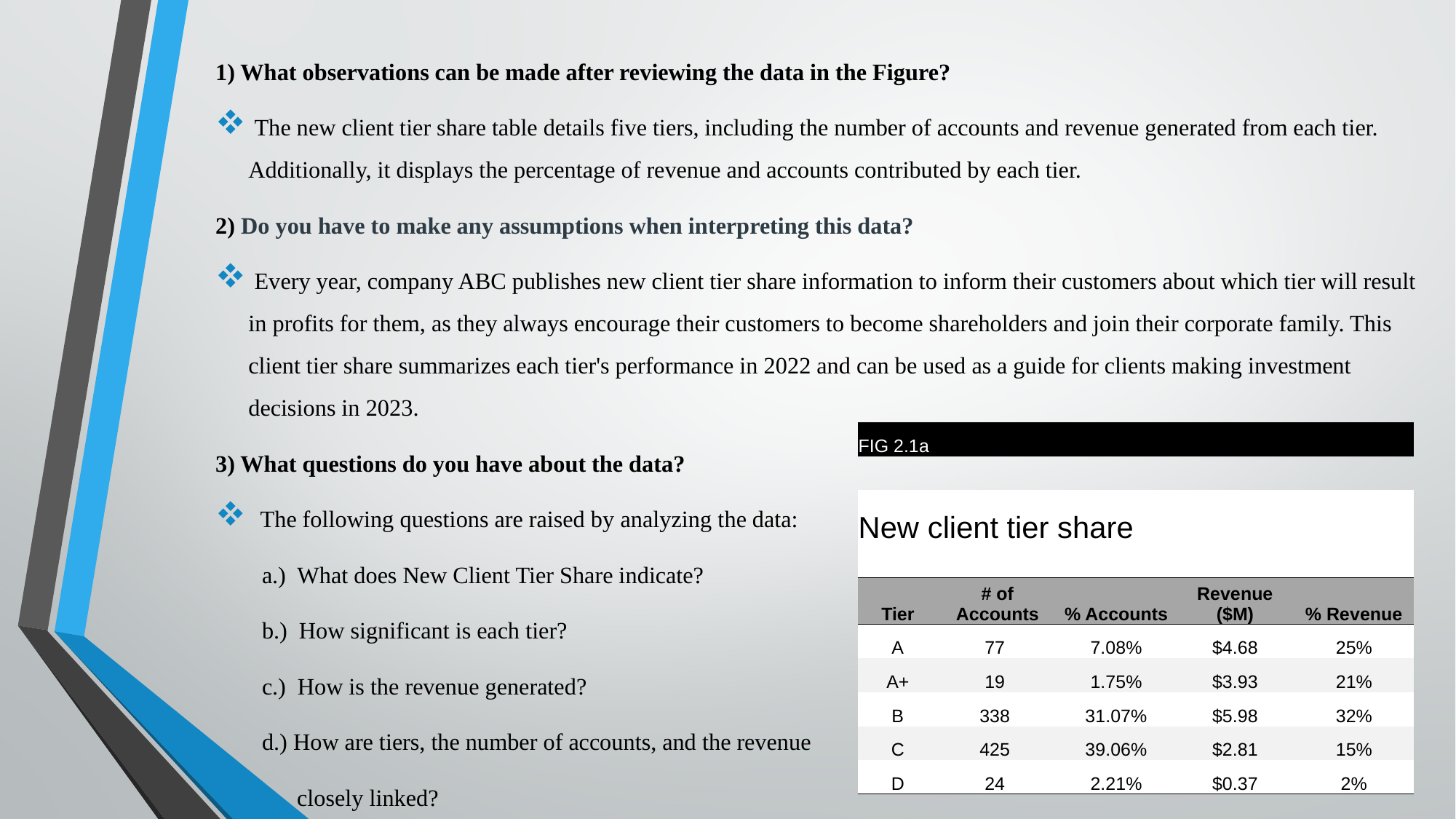

1) What observations can be made after reviewing the data in the Figure?
 The new client tier share table details five tiers, including the number of accounts and revenue generated from each tier. Additionally, it displays the percentage of revenue and accounts contributed by each tier.
2) Do you have to make any assumptions when interpreting this data?
 Every year, company ABC publishes new client tier share information to inform their customers about which tier will result in profits for them, as they always encourage their customers to become shareholders and join their corporate family. This client tier share summarizes each tier's performance in 2022 and can be used as a guide for clients making investment decisions in 2023.
3) What questions do you have about the data?
  The following questions are raised by analyzing the data:
        a.)  What does New Client Tier Share indicate?
        b.)  How significant is each tier?
        c.)  How is the revenue generated?
        d.) How are tiers, the number of accounts, and the revenue
              closely linked?
| FIG 2.1a |  |  |  |  |
| --- | --- | --- | --- | --- |
|  |  |  |  |  |
| New client tier share |  |  |  |  |
|  |  |  |  |  |
| Tier | # of Accounts | % Accounts | Revenue ($M) | % Revenue |
| A | 77 | 7.08% | $4.68 | 25% |
| A+ | 19 | 1.75% | $3.93 | 21% |
| B | 338 | 31.07% | $5.98 | 32% |
| C | 425 | 39.06% | $2.81 | 15% |
| D | 24 | 2.21% | $0.37 | 2% |